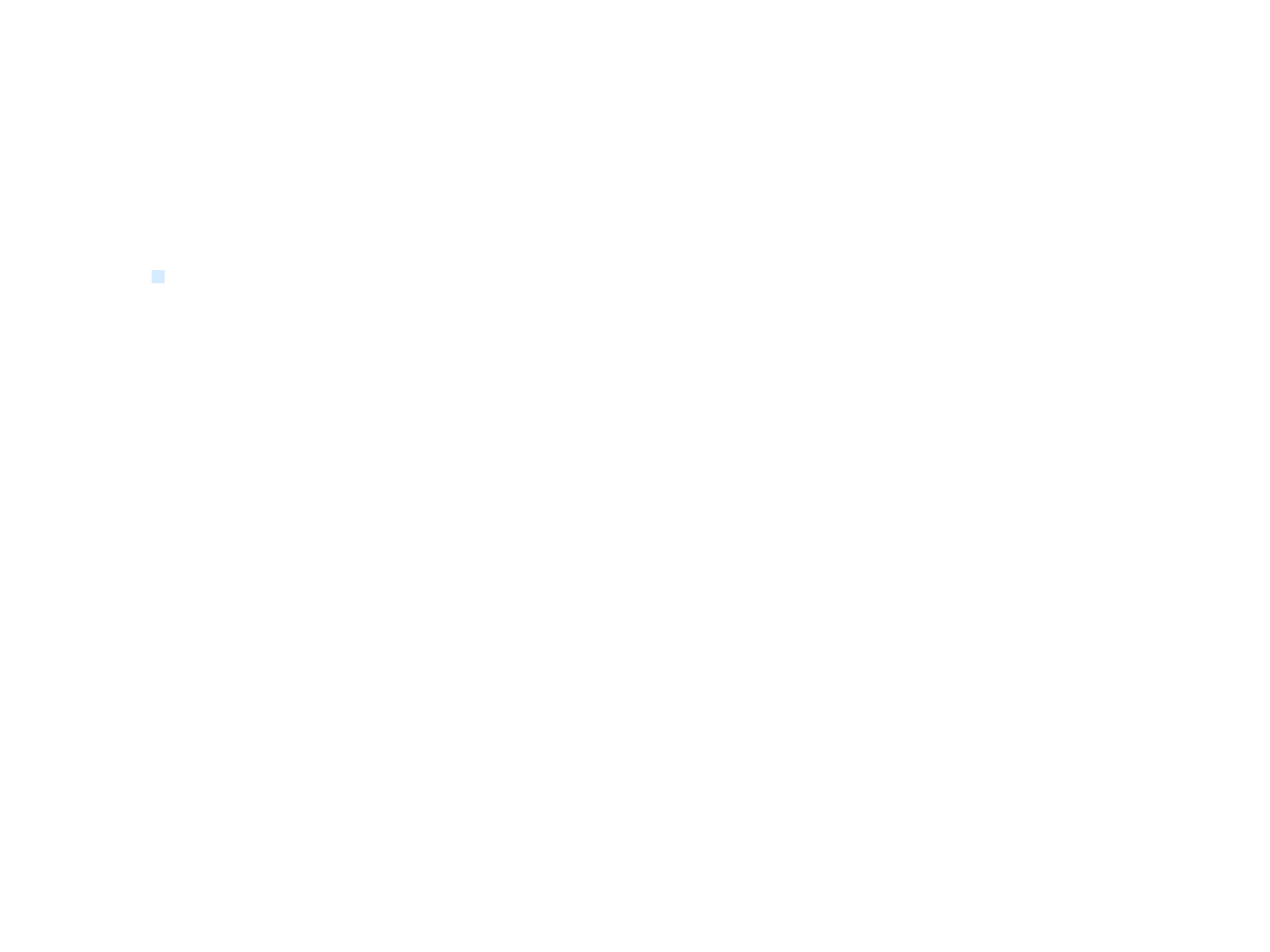

Harnessing youth vigour : When government  cannot provide work to the educated and highly  qualified youths, to earn their livelihood, they turn  up to violent activities. In order to reduce their  frustration, anger and disappointment, the  development of entrepreneurs is necessary in  India. They provide self-employment work to the  youth, to earn their living. Thus, they are diverted  from destructive activities by entrepreneurial  motivation to work for the country.